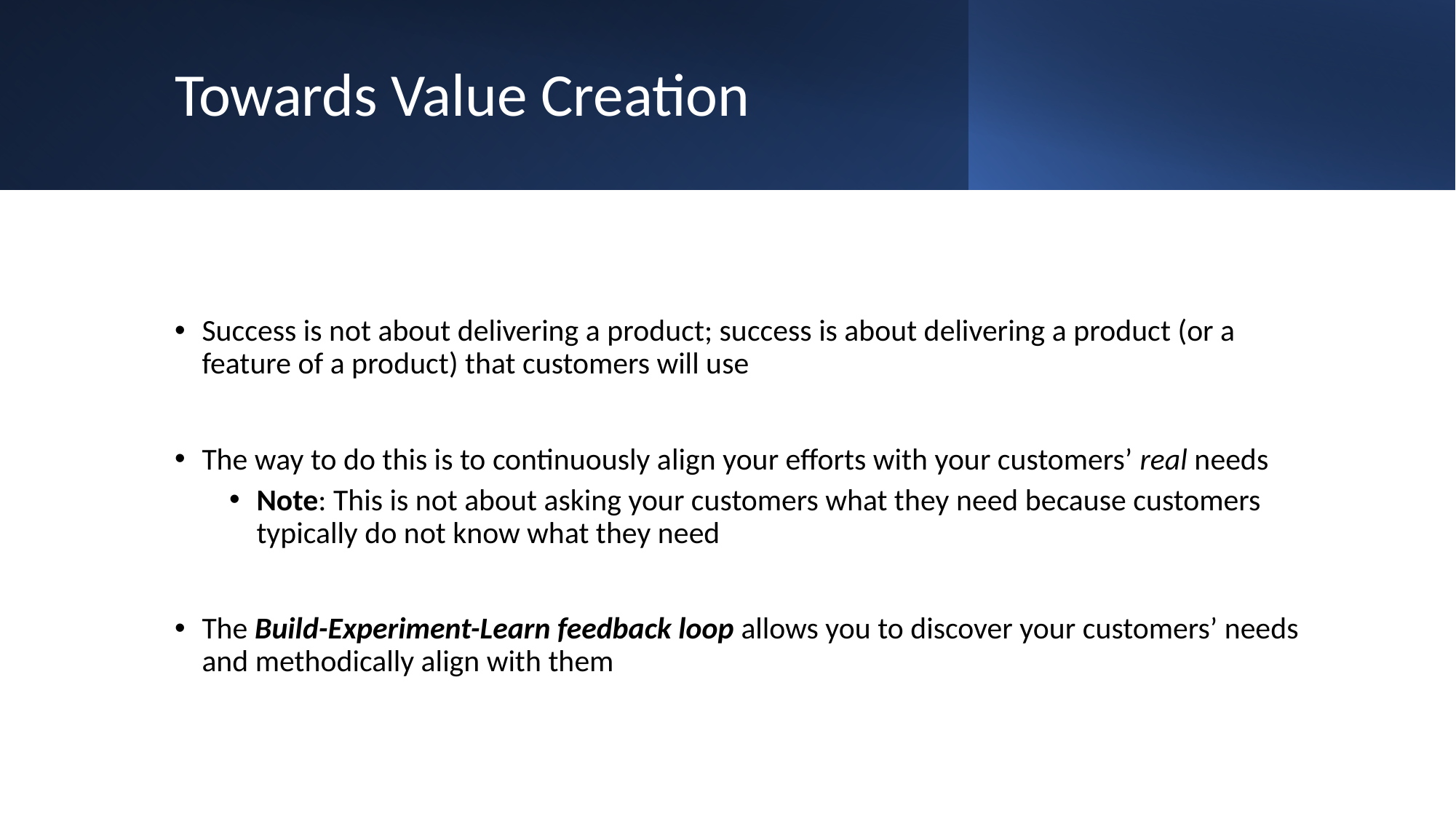

# Towards Value Creation
Success is not about delivering a product; success is about delivering a product (or a feature of a product) that customers will use

The way to do this is to continuously align your efforts with your customers’ real needs
Note: This is not about asking your customers what they need because customers typically do not know what they need

The Build-Experiment-Learn feedback loop allows you to discover your customers’ needs and methodically align with them